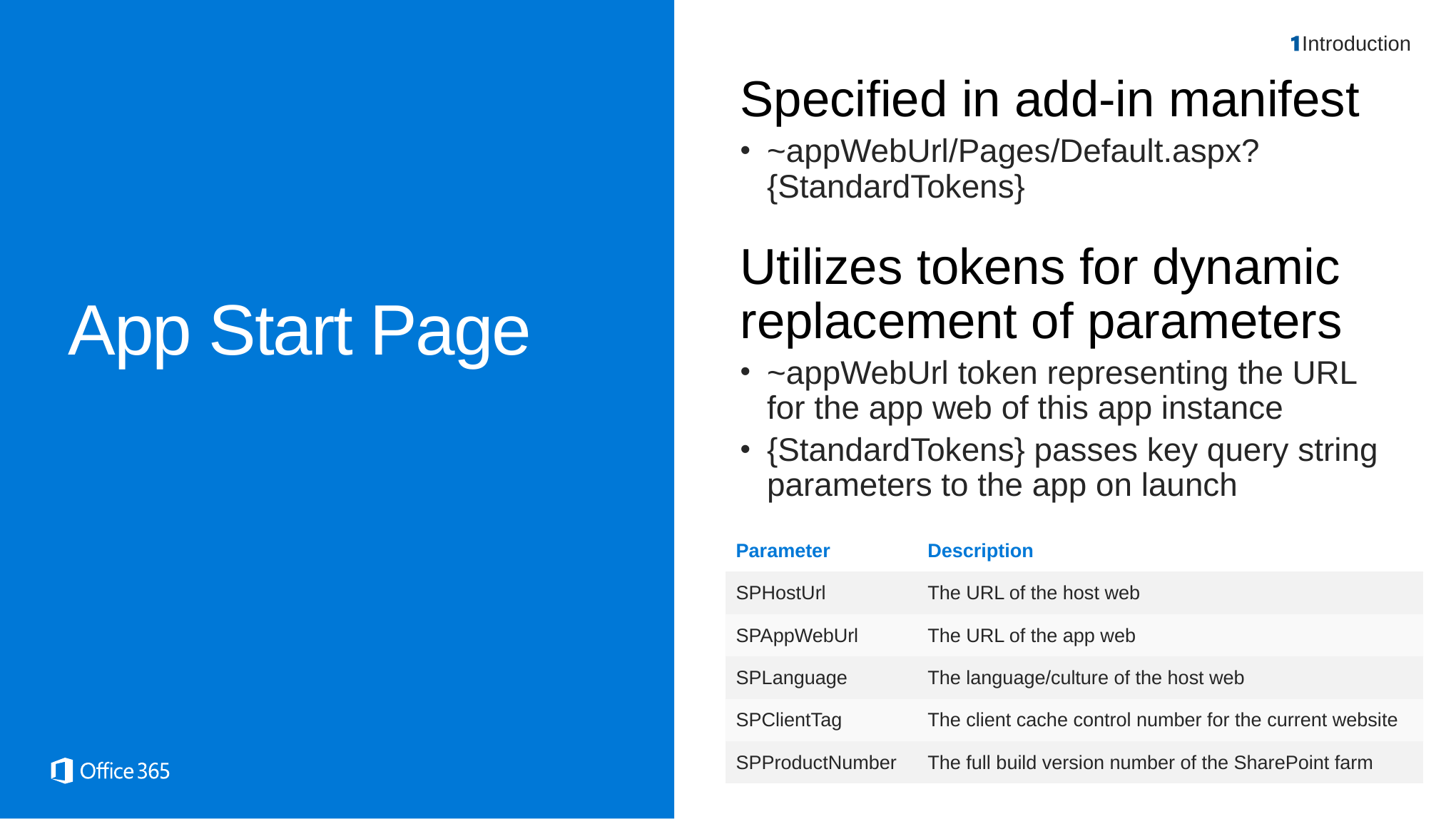

Introduction

Specified in add-in manifest
~appWebUrl/Pages/Default.aspx?
{StandardTokens}
Utilizes tokens for dynamic replacement of parameters
~appWebUrl token representing the URL
for the app web of this app instance
{StandardTokens} passes key query string parameters to the app on launch
App Start Page
| Parameter | Description |
| --- | --- |
| SPHostUrl | The URL of the host web |
| SPAppWebUrl | The URL of the app web |
| SPLanguage | The language/culture of the host web |
| SPClientTag | The client cache control number for the current website |
| SPProductNumber | The full build version number of the SharePoint farm |